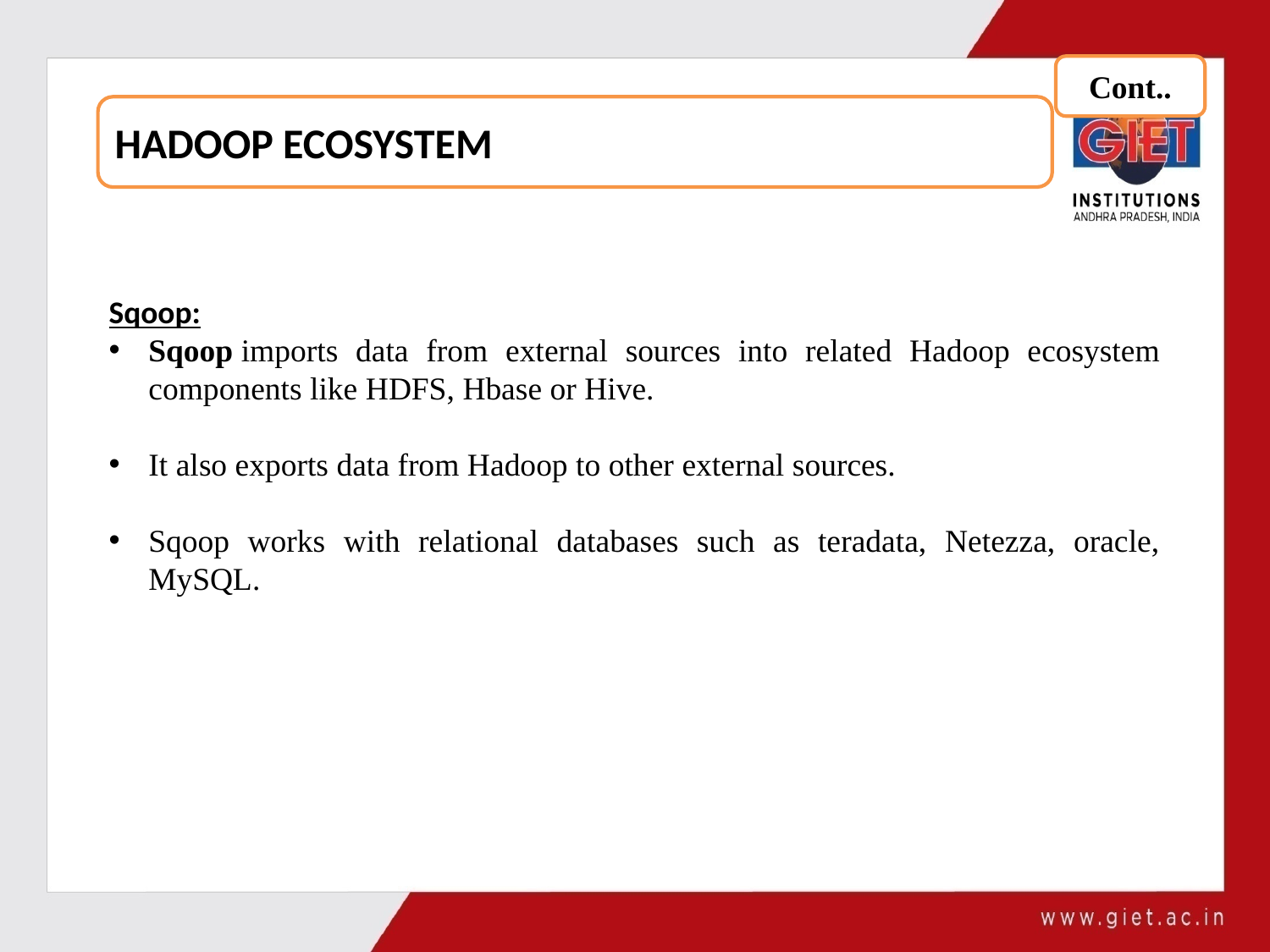

Cont..

HADOOP ECOSYSTEM

Sqoop:
Sqoop imports data from external sources into related Hadoop ecosystem components like HDFS, Hbase or Hive.

It also exports data from Hadoop to other external sources.

Sqoop works with relational databases such as teradata, Netezza, oracle, MySQL.